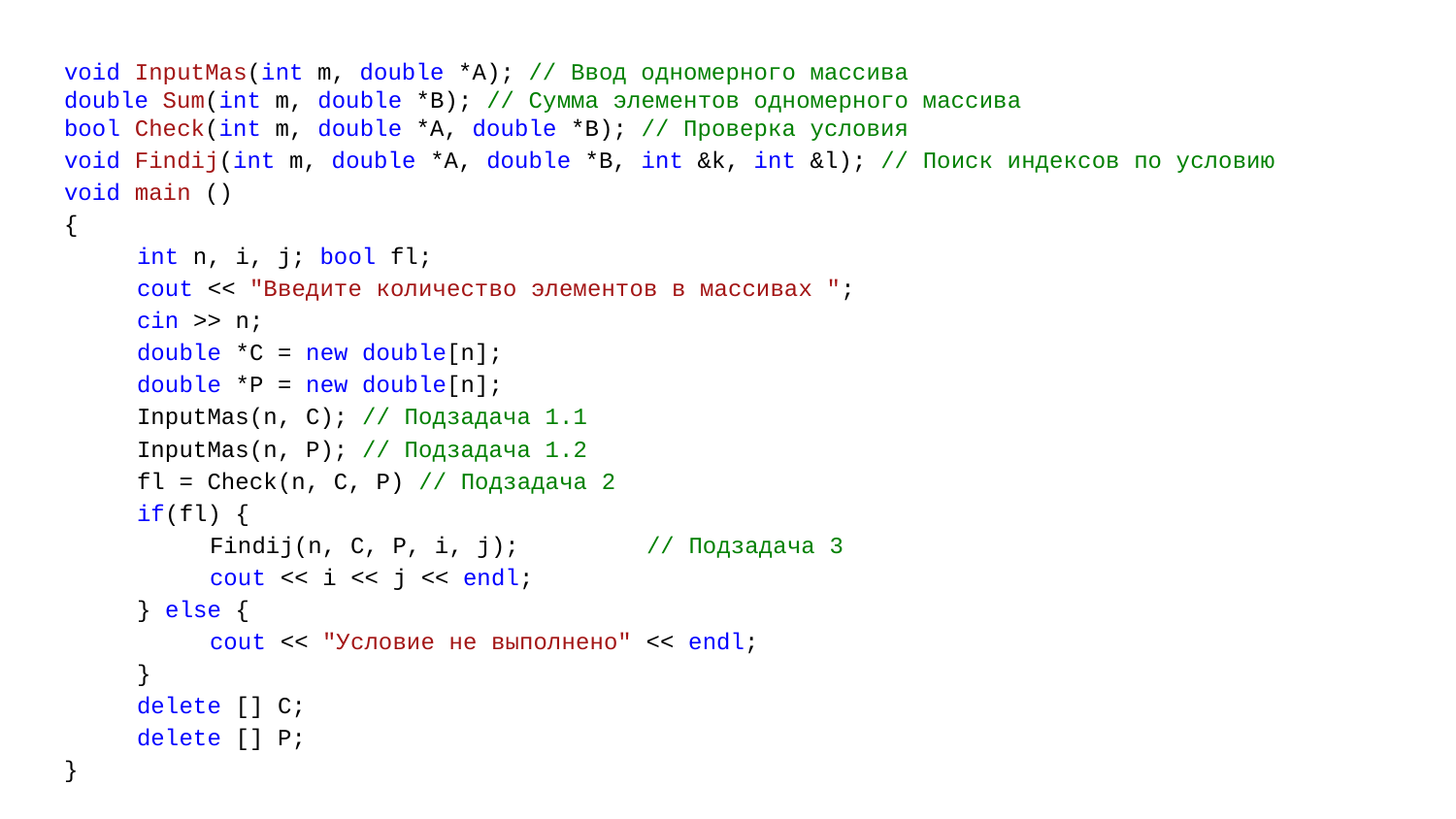

void InputMas(int m, double *A); // Ввод одномерного массива
double Sum(int m, double *B); // Сумма элементов одномерного массива
bool Check(int m, double *A, double *B); // Проверка условия
void Findij(int m, double *A, double *B, int &k, int &l); // Поиск индексов по условию
void main ()
{
int n, i, j; bool fl;
cout << "Введите количество элементов в массивах ";
cin >> n;
double *C = new double[n];
double *P = new double[n];
InputMas(n, C); // Подзадача 1.1
InputMas(n, P); // Подзадача 1.2
fl = Check(n, C, P) // Подзадача 2
if(fl) {
Findij(n, C, P, i, j); 	// Подзадача 3
cout << i << j << endl;
} else {
cout << "Условие не выполнено" << endl;
}
delete [] C;
delete [] P;
}